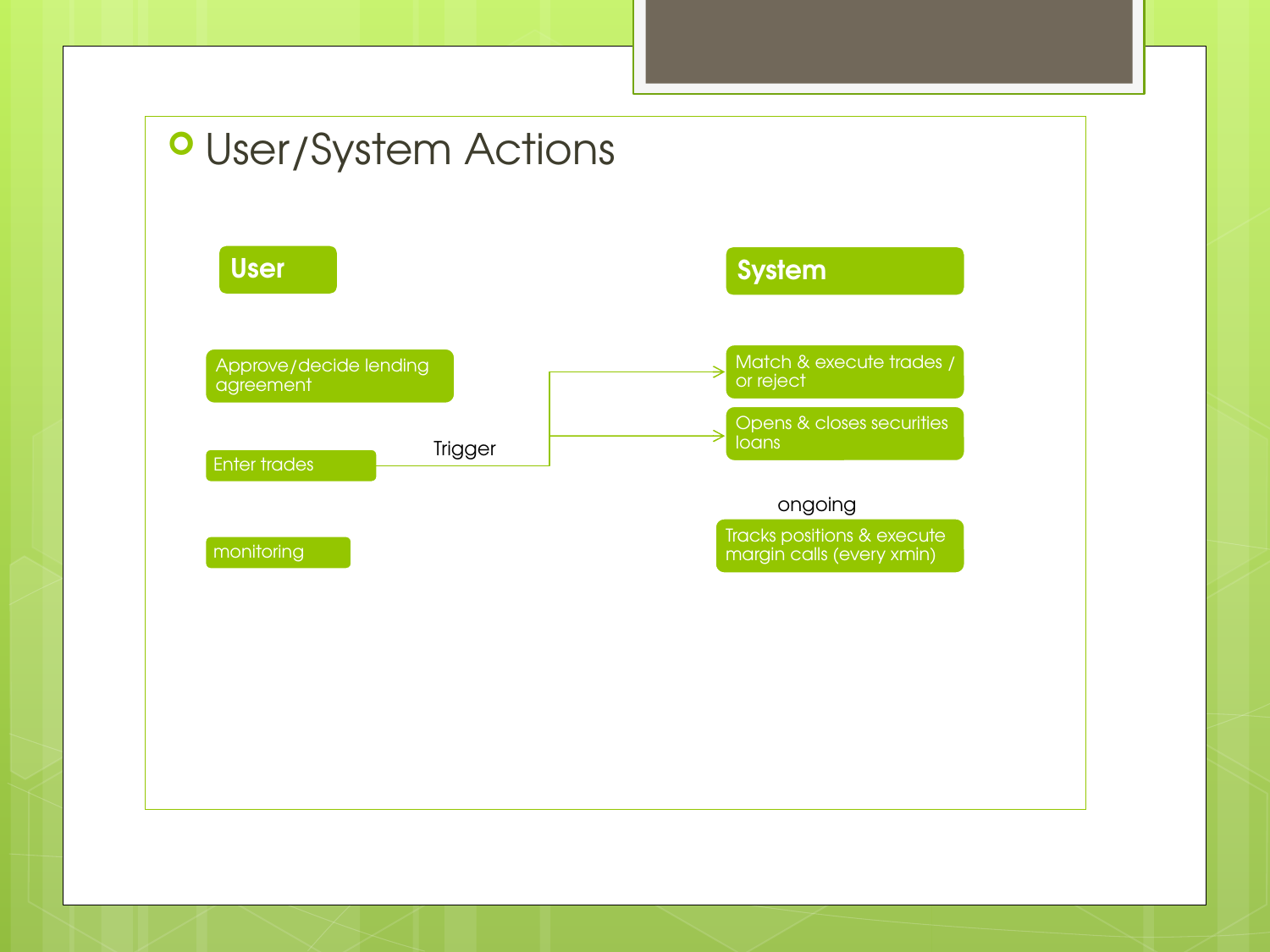

User/System Actions

User
System
Match & execute trades / or reject
Approve/decide lending agreement
Opens & closes securities loans
Trigger
Enter trades
ongoing
Tracks positions & execute margin calls (every xmin)
monitoring